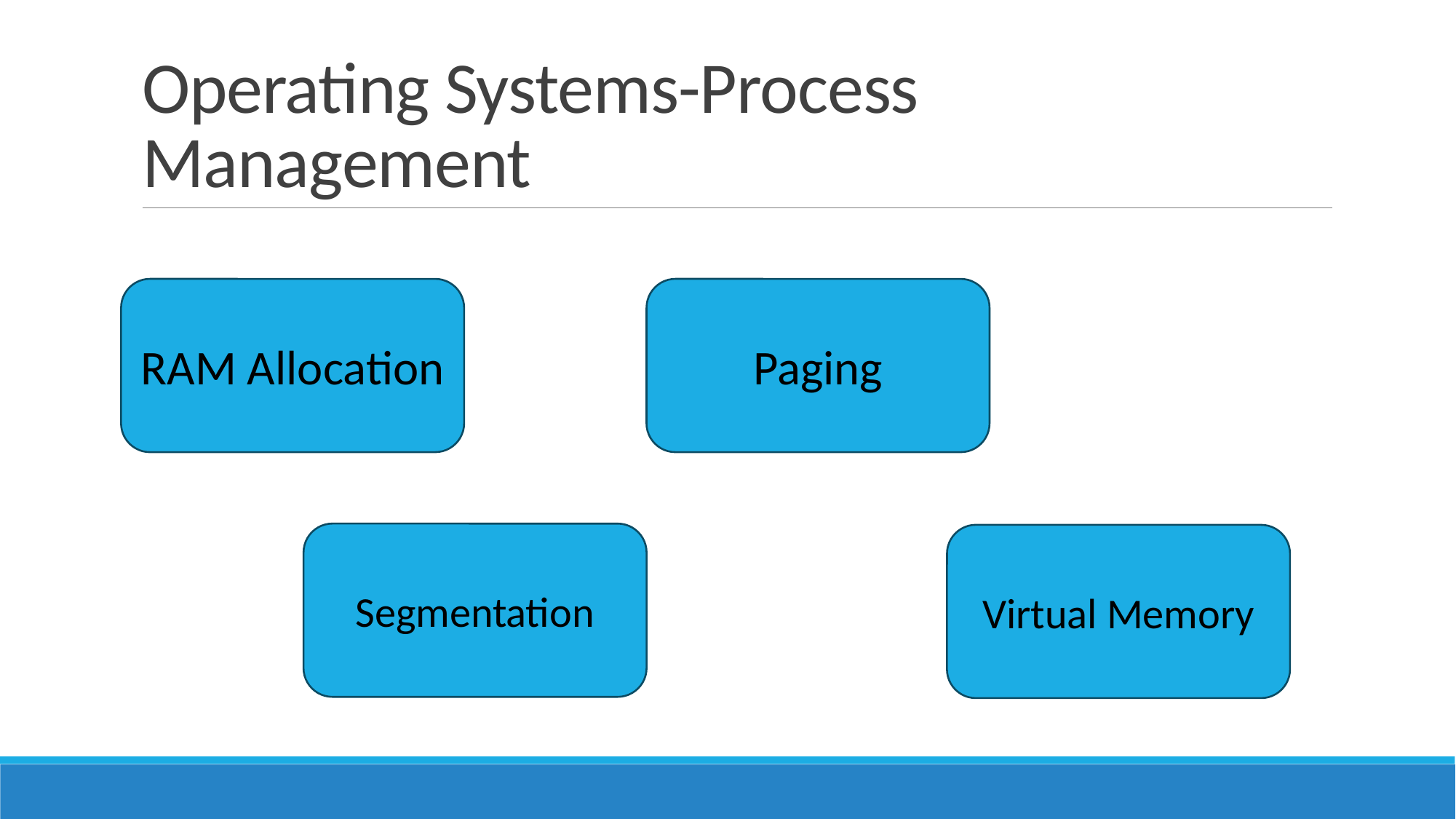

# Operating Systems-Process Management
Paging
RAM Allocation
Segmentation
Virtual Memory